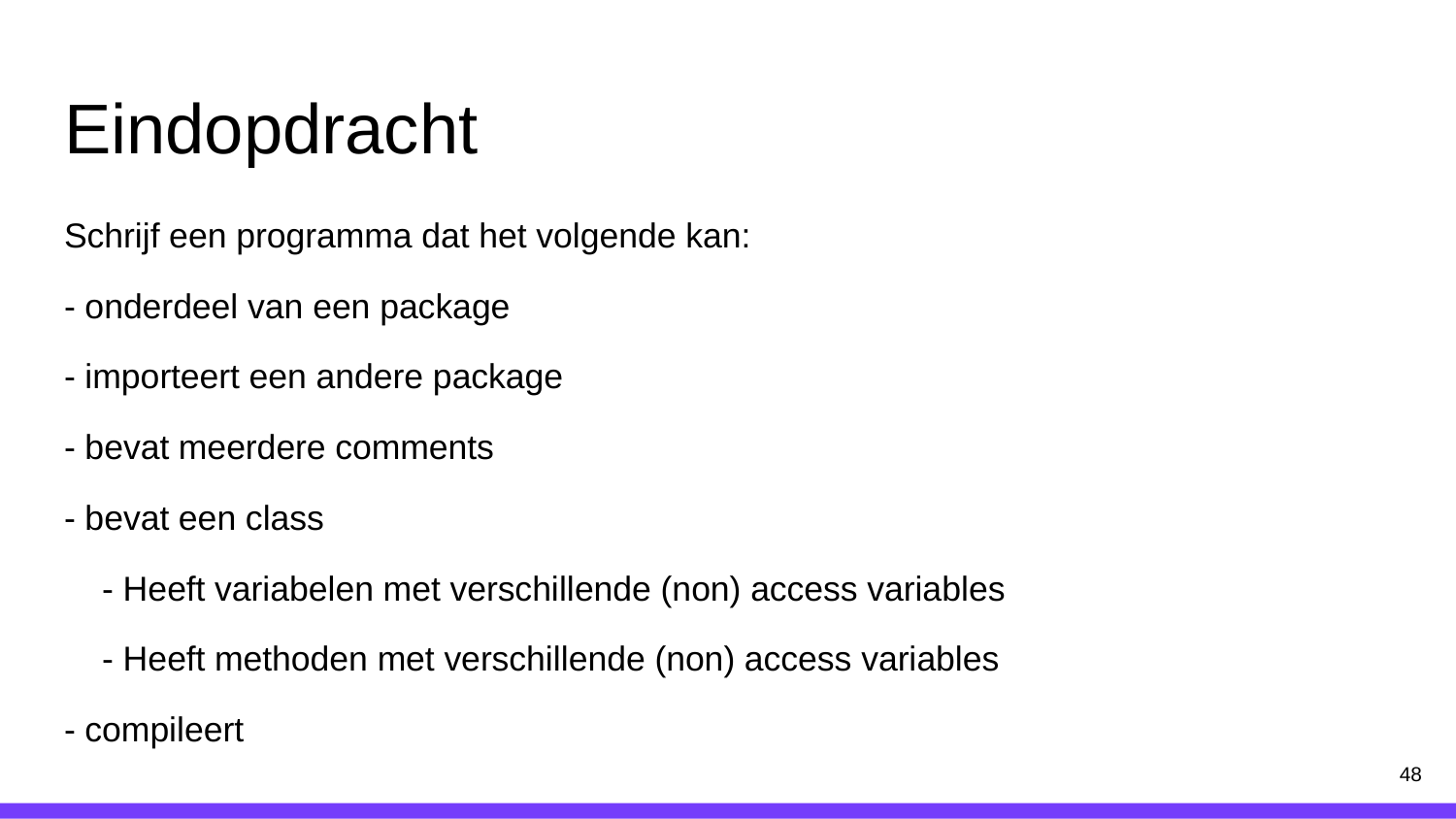

# Eindopdracht
Schrijf een programma dat het volgende kan:
- onderdeel van een package
- importeert een andere package
- bevat meerdere comments
- bevat een class
    - Heeft variabelen met verschillende (non) access variables
    - Heeft methoden met verschillende (non) access variables
- compileert
48